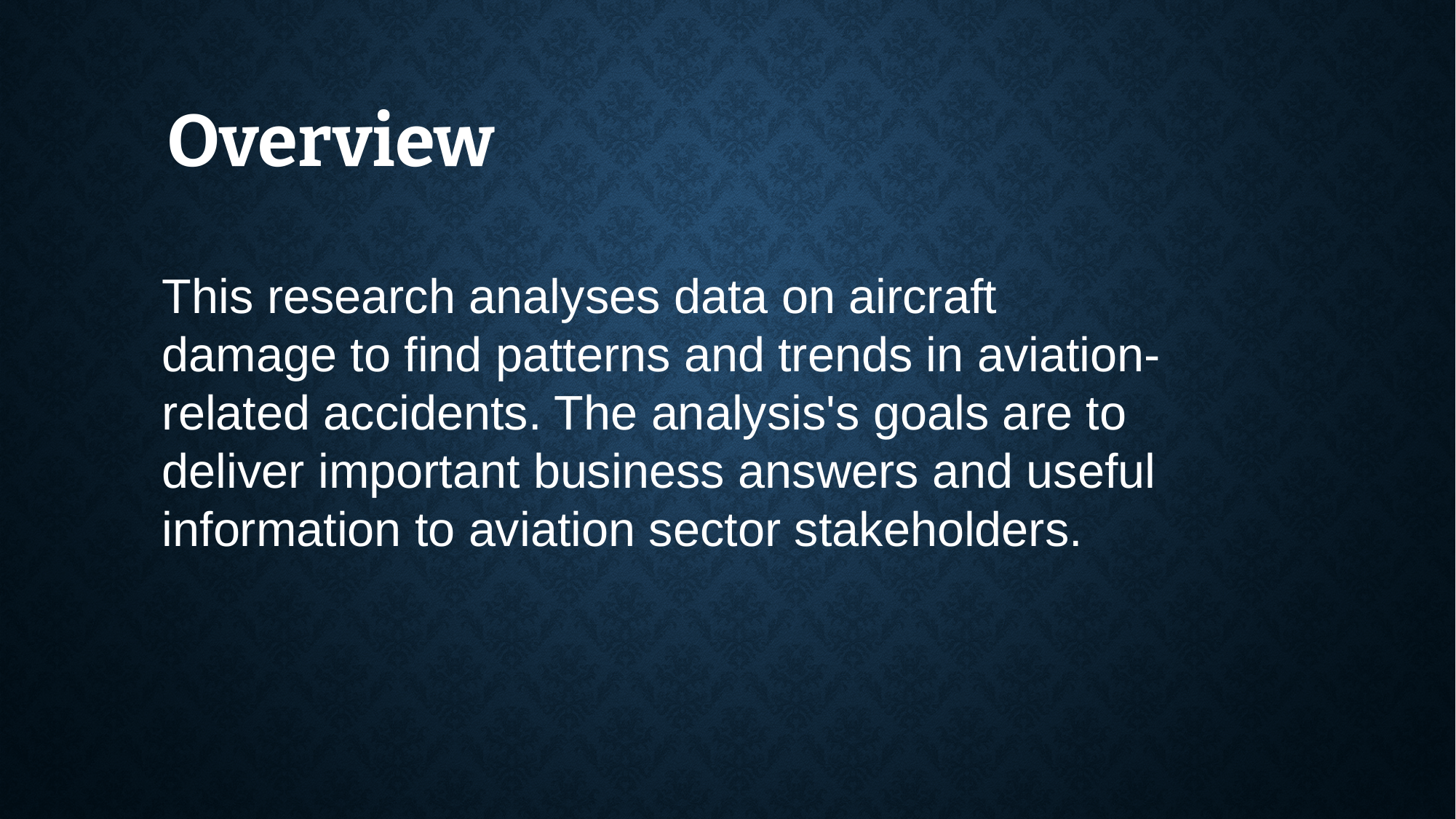

Overview

This research analyses data on aircraft damage to find patterns and trends in aviation-related accidents. The analysis's goals are to deliver important business answers and useful information to aviation sector stakeholders.